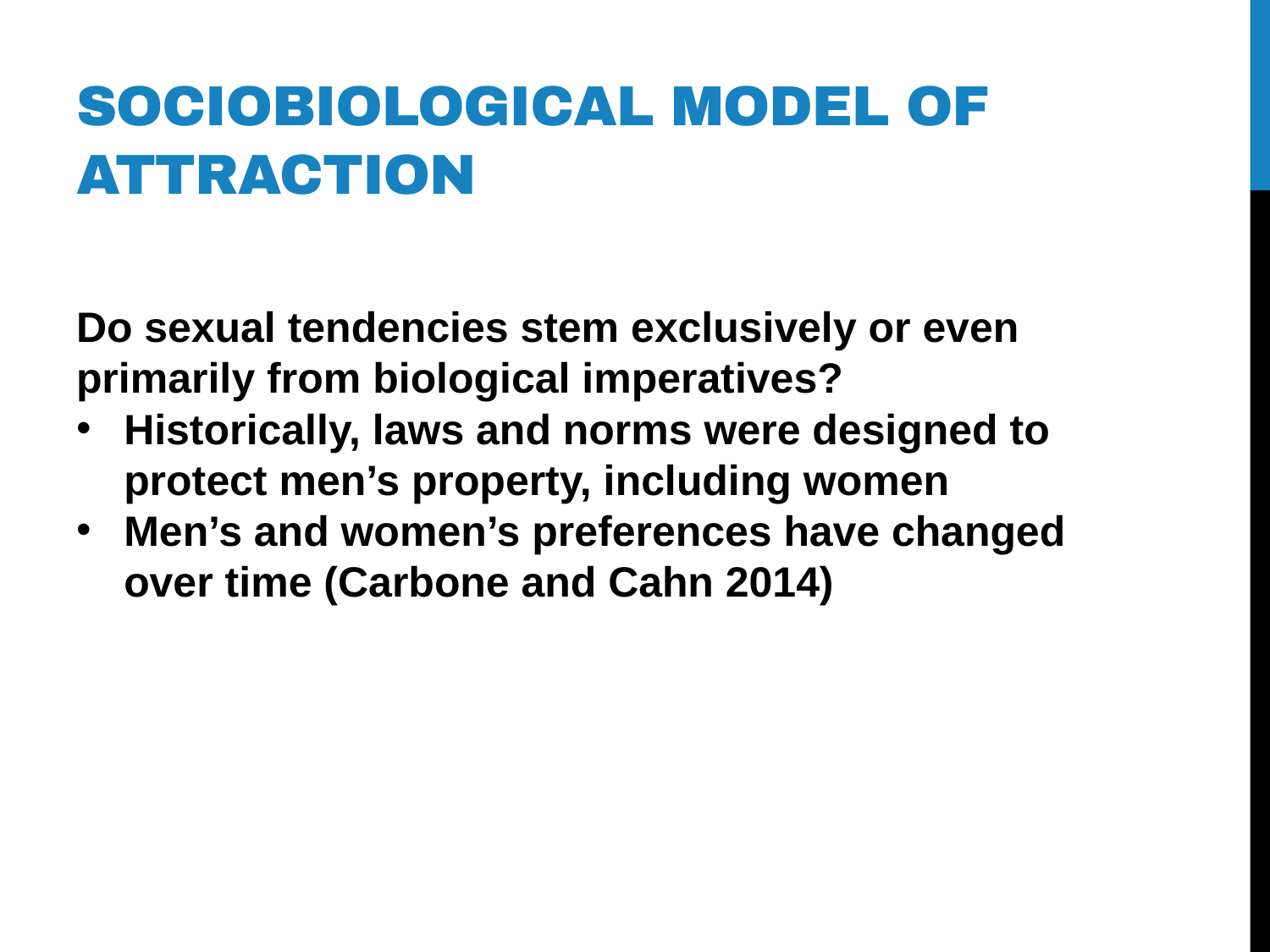

# Sociobiological model of attraction

Do sexual tendencies stem exclusively or even primarily from biological imperatives?
Historically, laws and norms were designed to protect men’s property, including women
Men’s and women’s preferences have changed over time (Carbone and Cahn 2014)